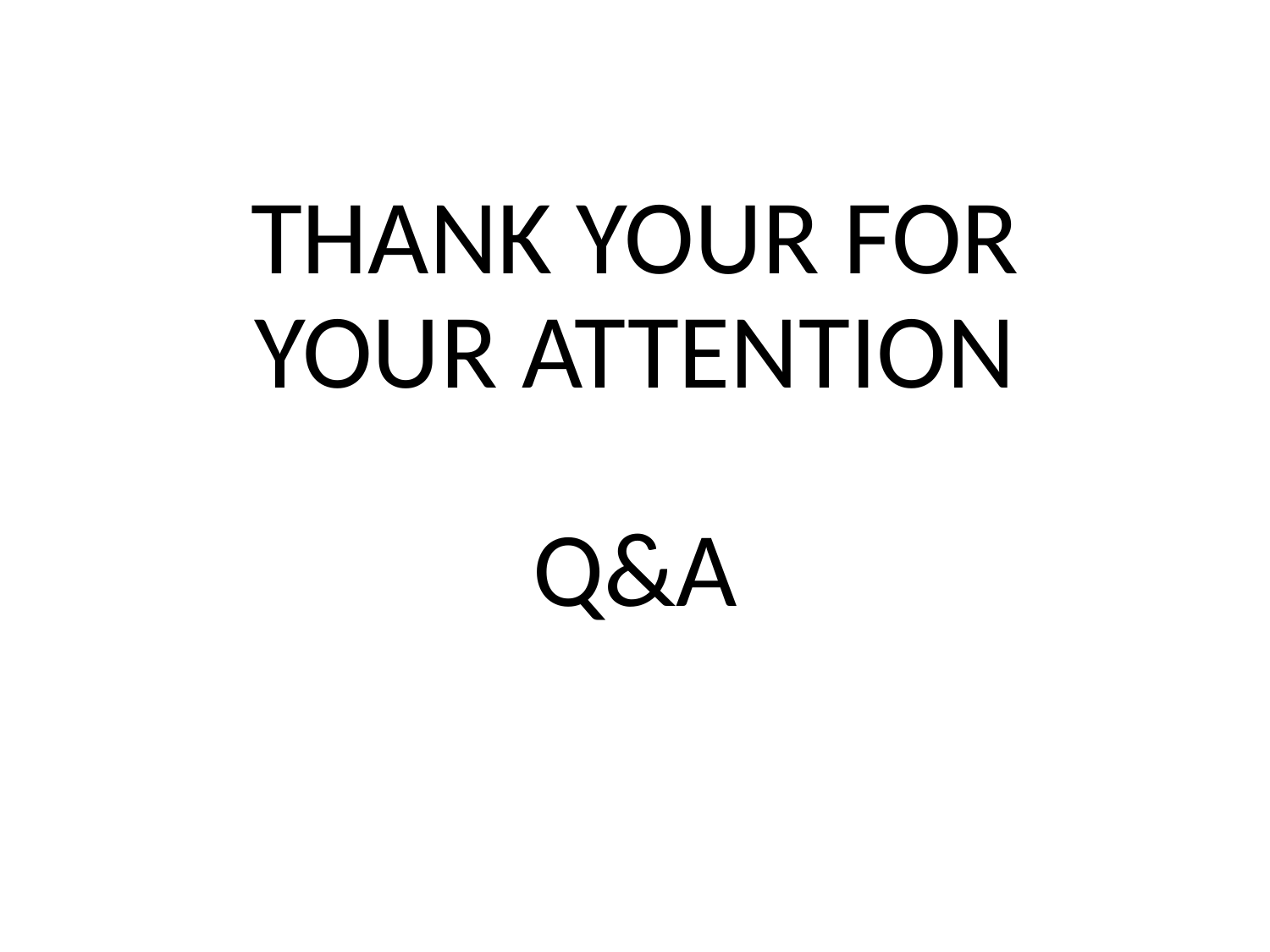

# THANK YOUR FOR YOUR ATTENTION
Q&A